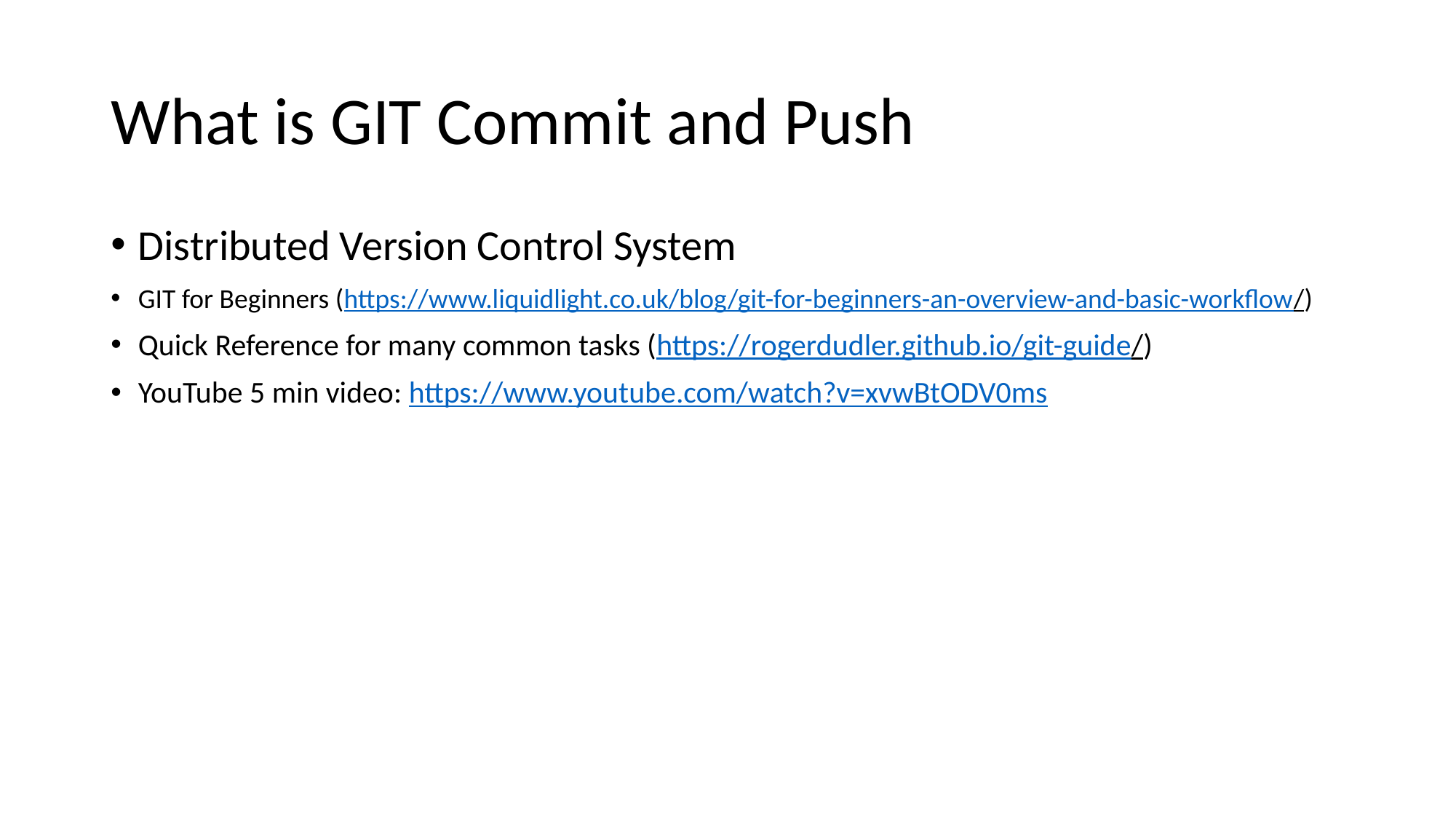

# What is GIT Commit and Push
Distributed Version Control System
GIT for Beginners (https://www.liquidlight.co.uk/blog/git-for-beginners-an-overview-and-basic-workflow/)
Quick Reference for many common tasks (https://rogerdudler.github.io/git-guide/)
YouTube 5 min video: https://www.youtube.com/watch?v=xvwBtODV0ms